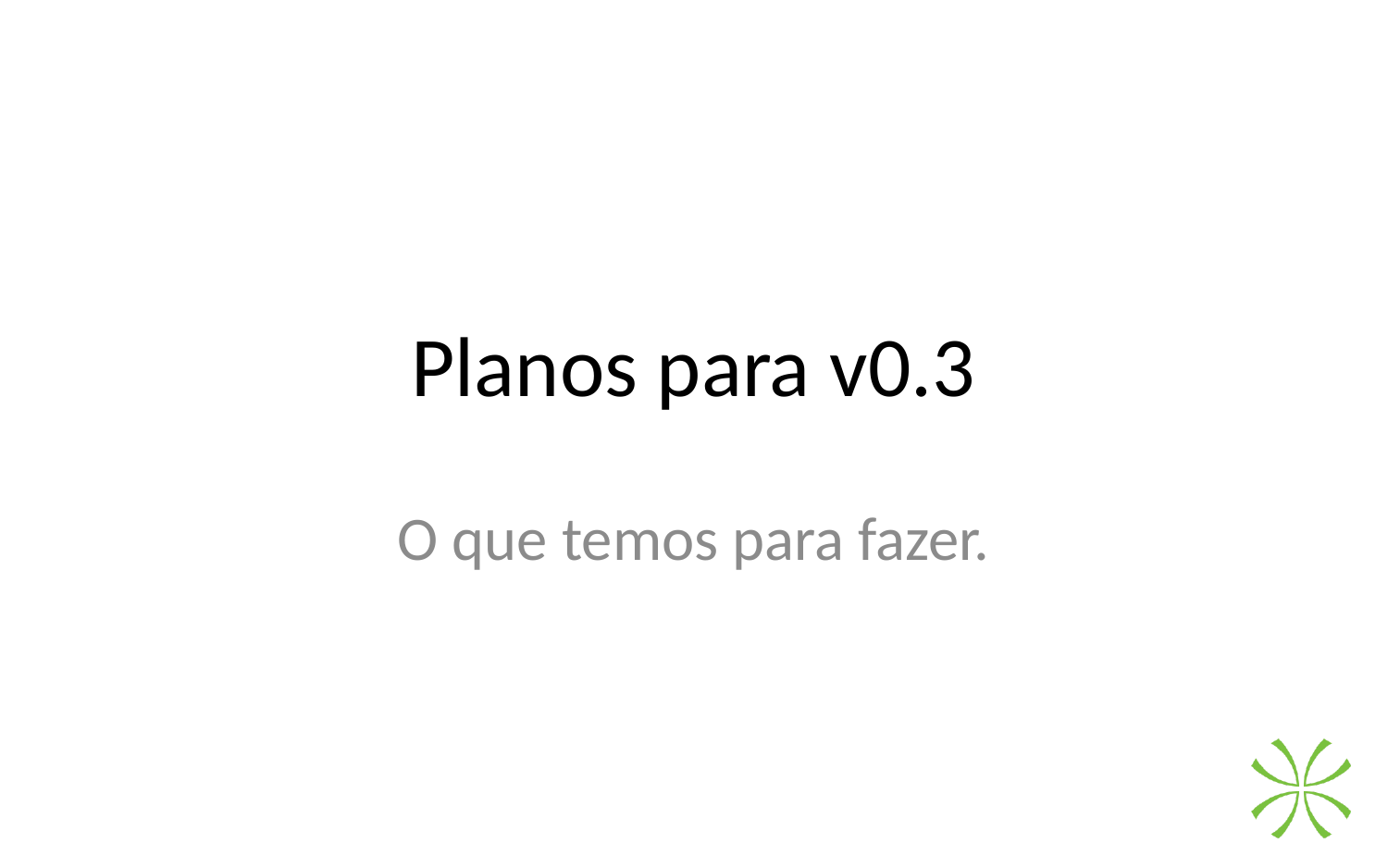

# Planos para v0.3
O que temos para fazer.